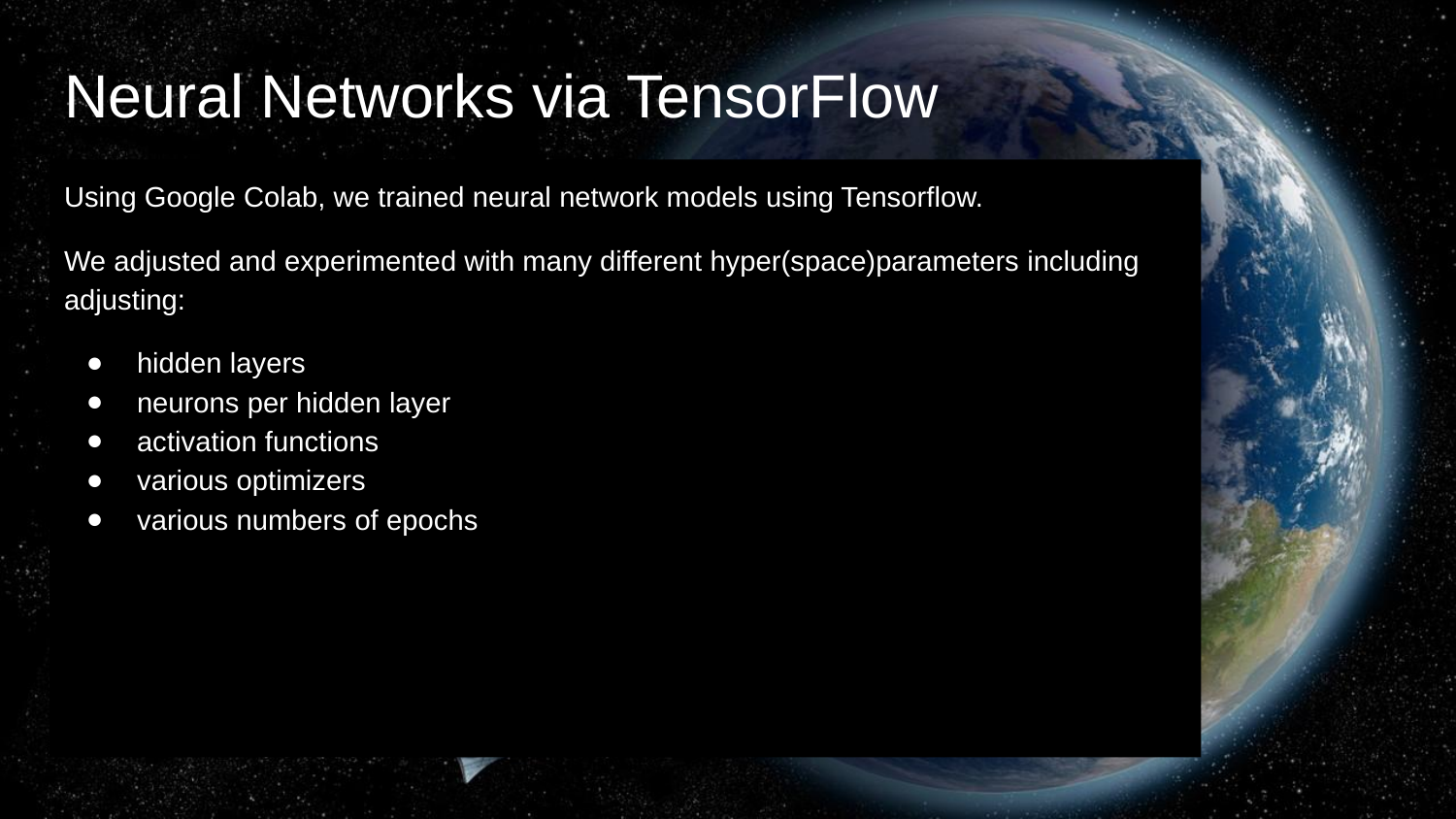

# Neural Networks via TensorFlow
Using Google Colab, we trained neural network models using Tensorflow.
We adjusted and experimented with many different hyper(space)parameters including adjusting:
hidden layers
neurons per hidden layer
activation functions
various optimizers
various numbers of epochs